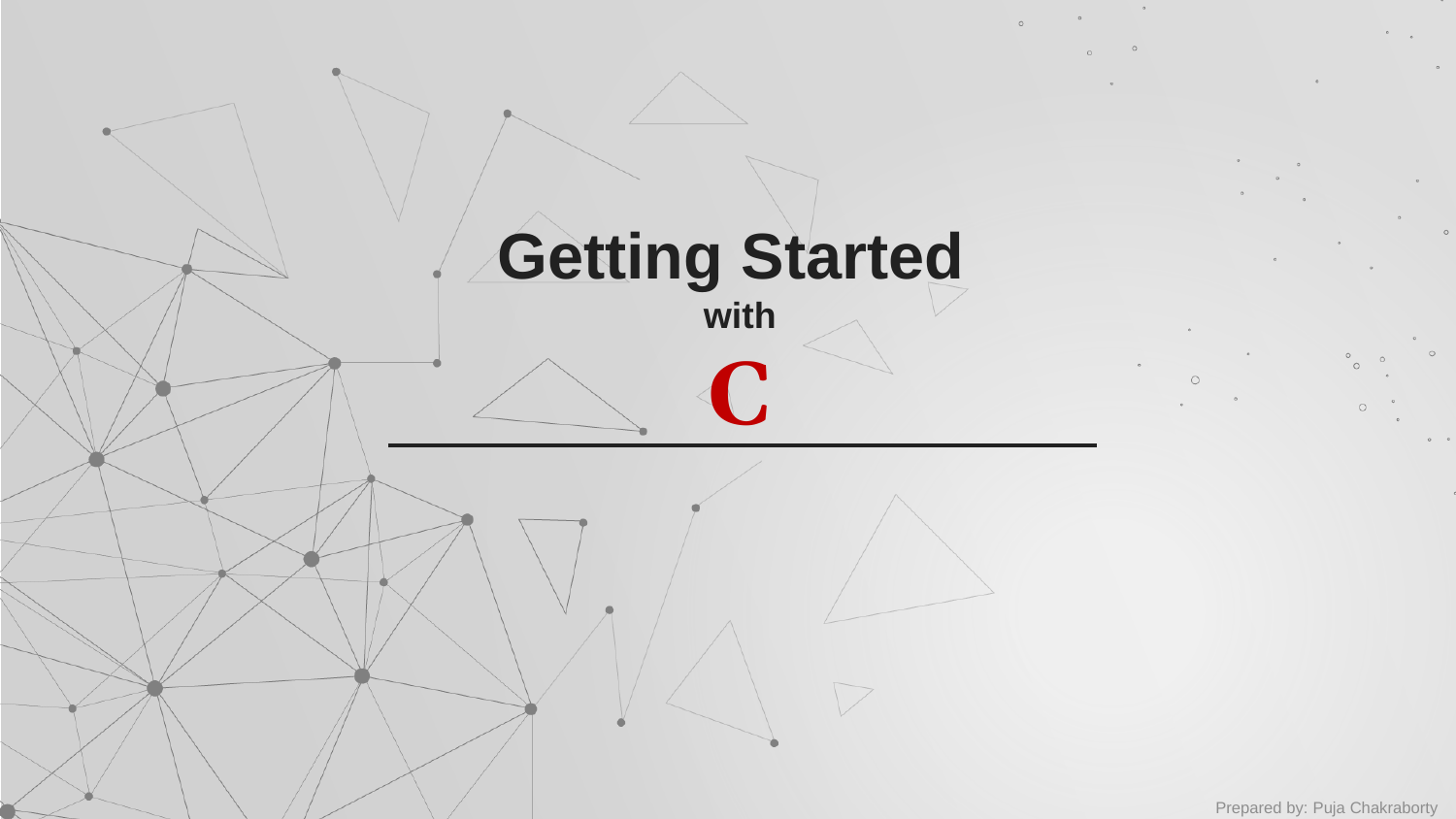

# Getting Started with C
Prepared by: Puja Chakraborty